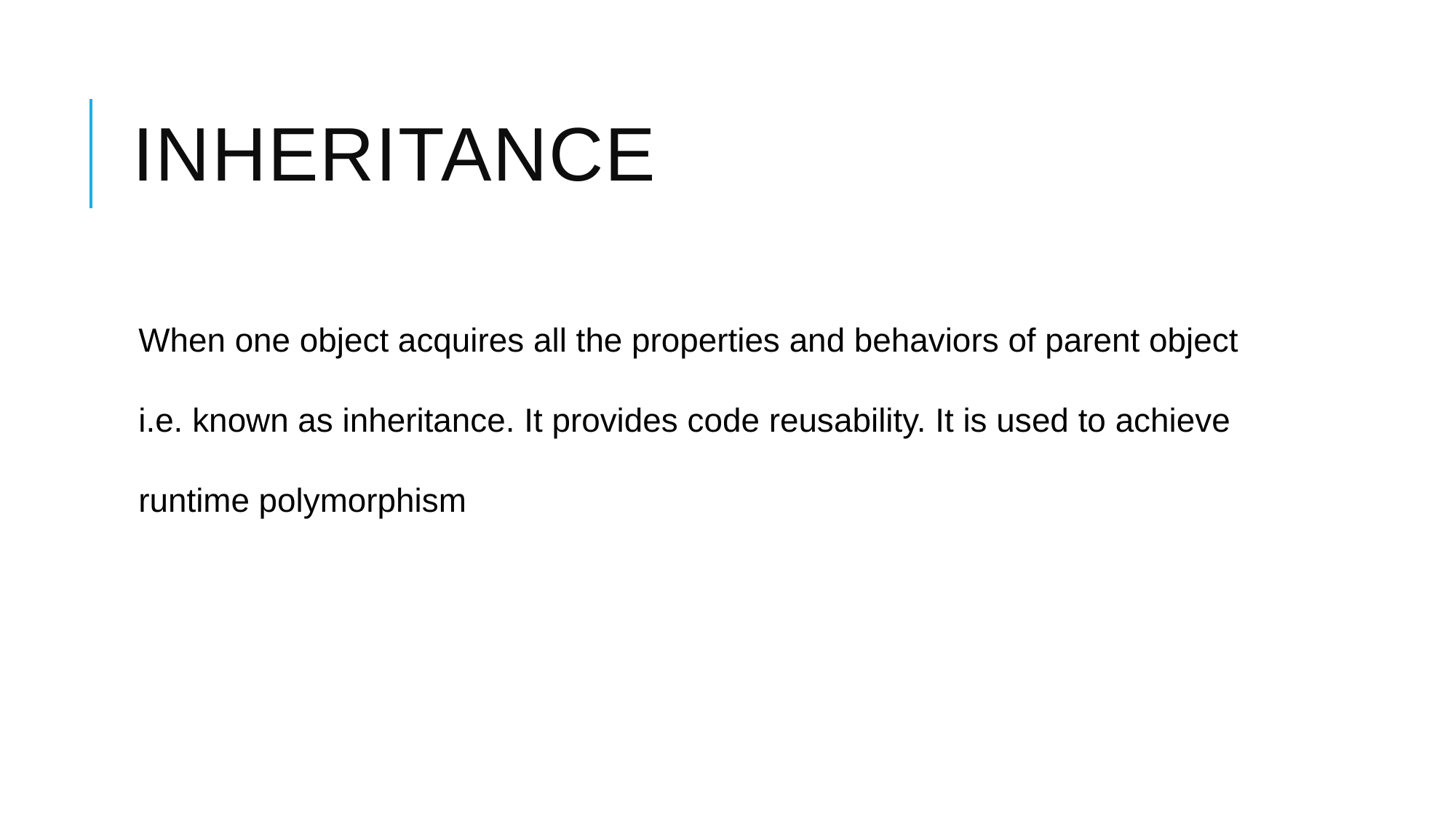

# Inheritance
When one object acquires all the properties and behaviors of parent object i.e. known as inheritance. It provides code reusability. It is used to achieve runtime polymorphism